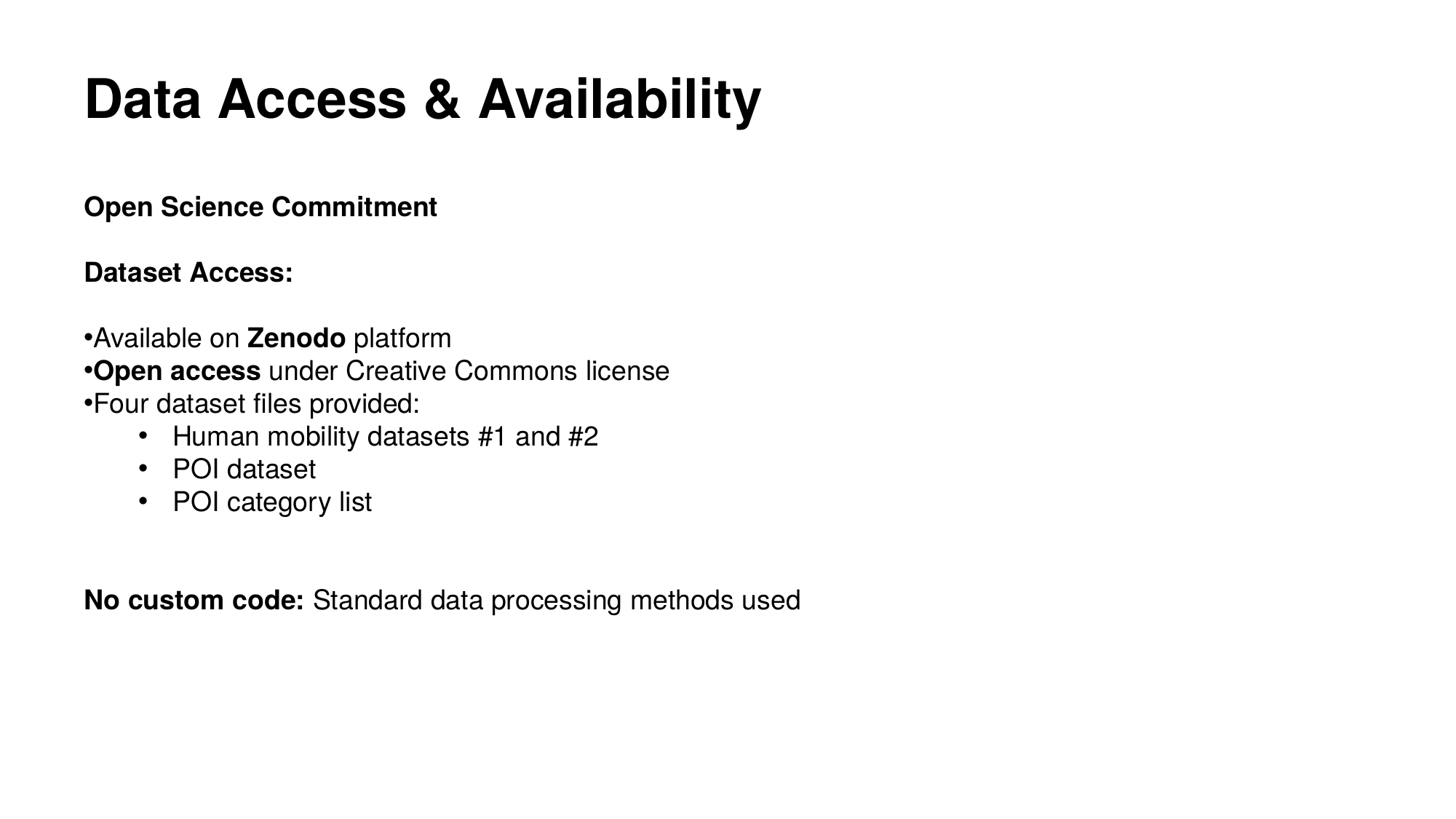

# Data Access & Availability
Open Science Commitment

Dataset Access:

Available on Zenodo platform
Open access under Creative Commons license
Four dataset files provided:
Human mobility datasets #1 and #2
POI dataset
POI category list

No custom code: Standard data processing methods used